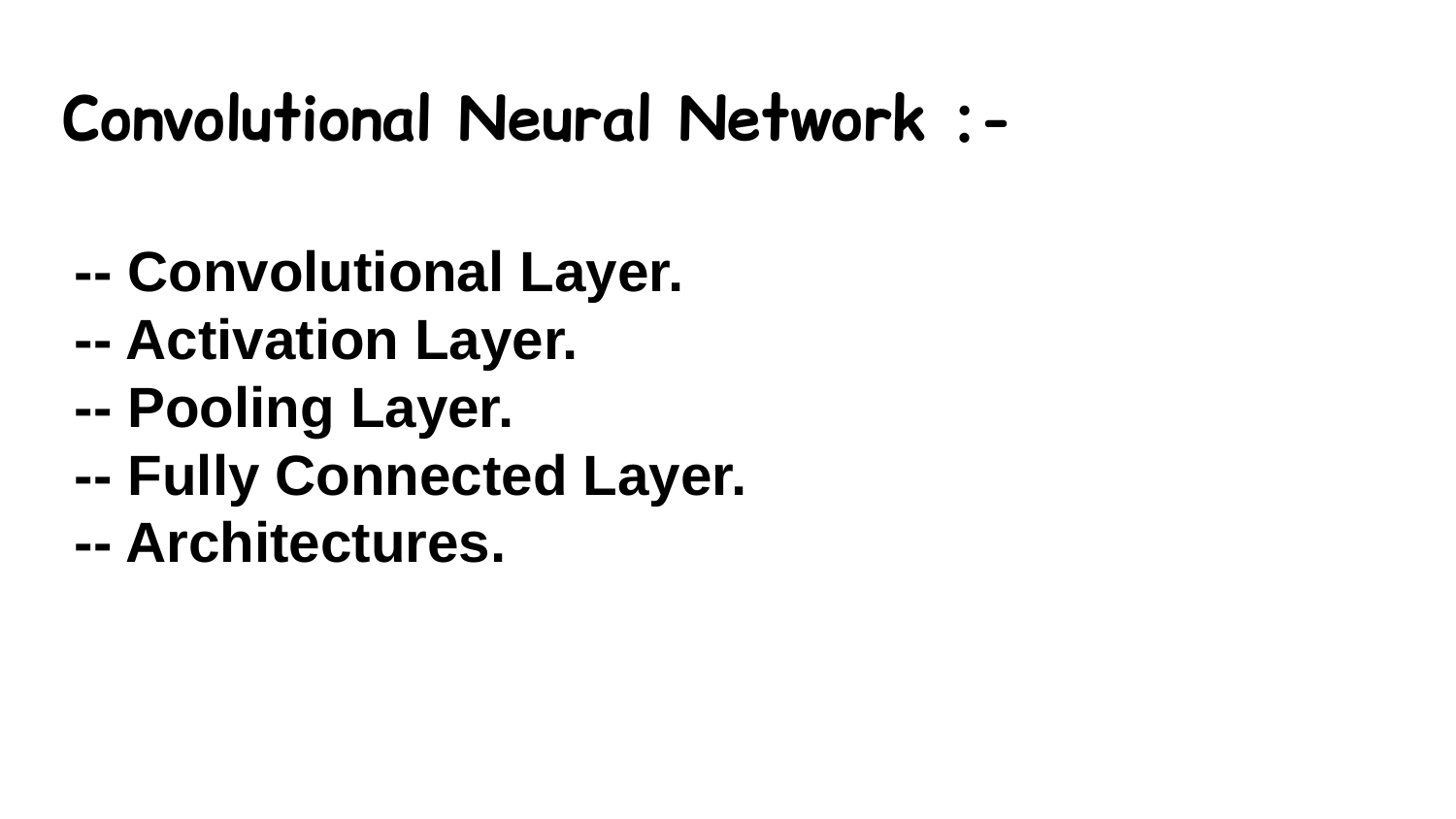

# Convolutional Neural Network :-
-- Convolutional Layer.
-- Activation Layer.
-- Pooling Layer.
-- Fully Connected Layer.
-- Architectures.